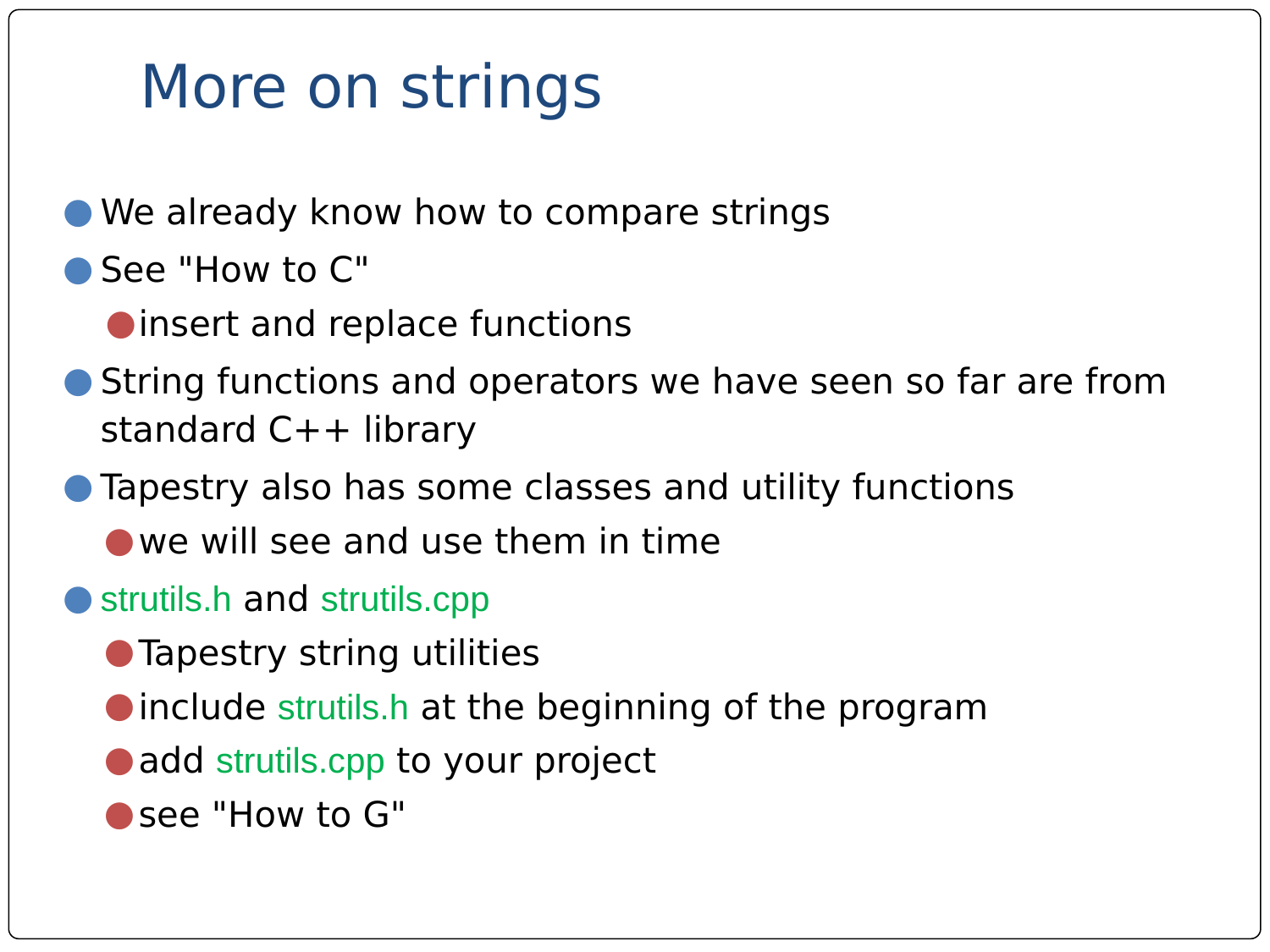

# More on strings
We already know how to compare strings
See "How to C"
insert and replace functions
String functions and operators we have seen so far are from standard C++ library
Tapestry also has some classes and utility functions
we will see and use them in time
strutils.h and strutils.cpp
Tapestry string utilities
include strutils.h at the beginning of the program
add strutils.cpp to your project
see "How to G"